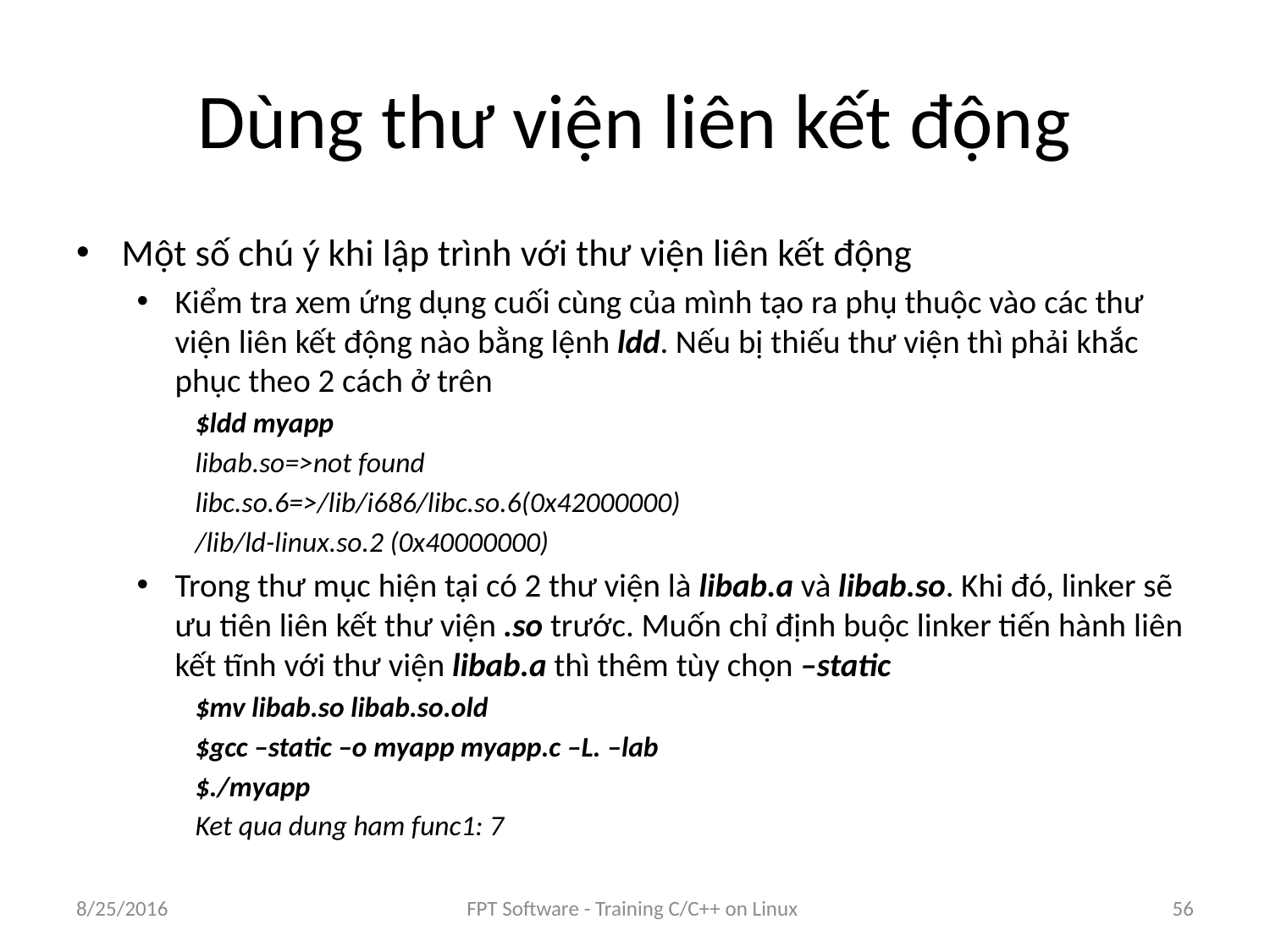

# Dùng thư viện liên kết động
Một số chú ý khi lập trình với thư viện liên kết động
Kiểm tra xem ứng dụng cuối cùng của mình tạo ra phụ thuộc vào các thư viện liên kết động nào bằng lệnh ldd. Nếu bị thiếu thư viện thì phải khắc phục theo 2 cách ở trên
$ldd myapp
libab.so=>not found
libc.so.6=>/lib/i686/libc.so.6(0x42000000)
/lib/ld-linux.so.2 (0x40000000)
Trong thư mục hiện tại có 2 thư viện là libab.a và libab.so. Khi đó, linker sẽ ưu tiên liên kết thư viện .so trước. Muốn chỉ định buộc linker tiến hành liên kết tĩnh với thư viện libab.a thì thêm tùy chọn –static
$mv libab.so libab.so.old
$gcc –static –o myapp myapp.c –L. –lab
$./myapp
Ket qua dung ham func1: 7
8/25/2016
FPT Software - Training C/C++ on Linux
56